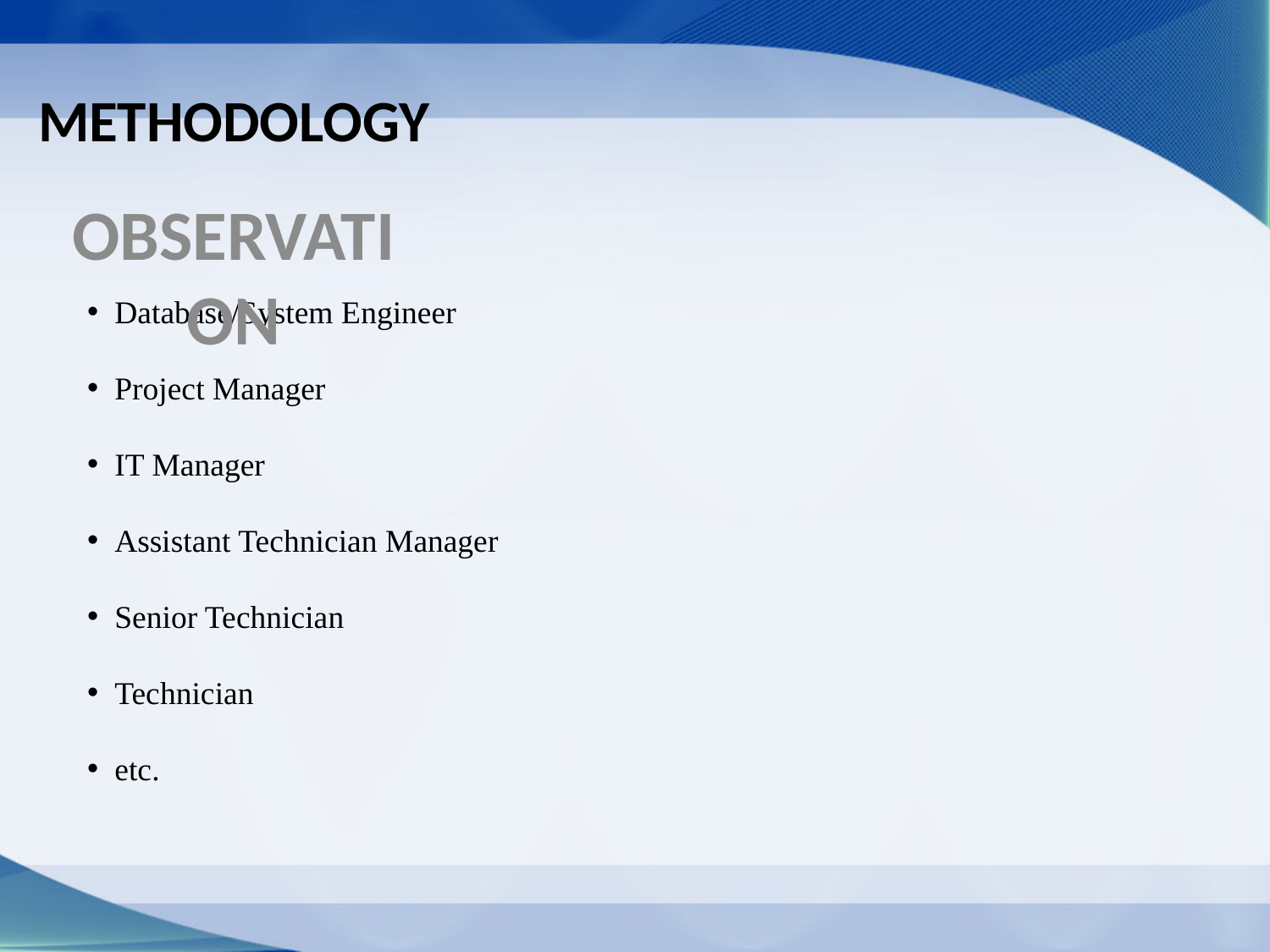

# Methodology
Observation
  Database/System Engineer

  Project Manager

  IT Manager

  Assistant Technician Manager

  Senior Technician

  Technician

  etc.